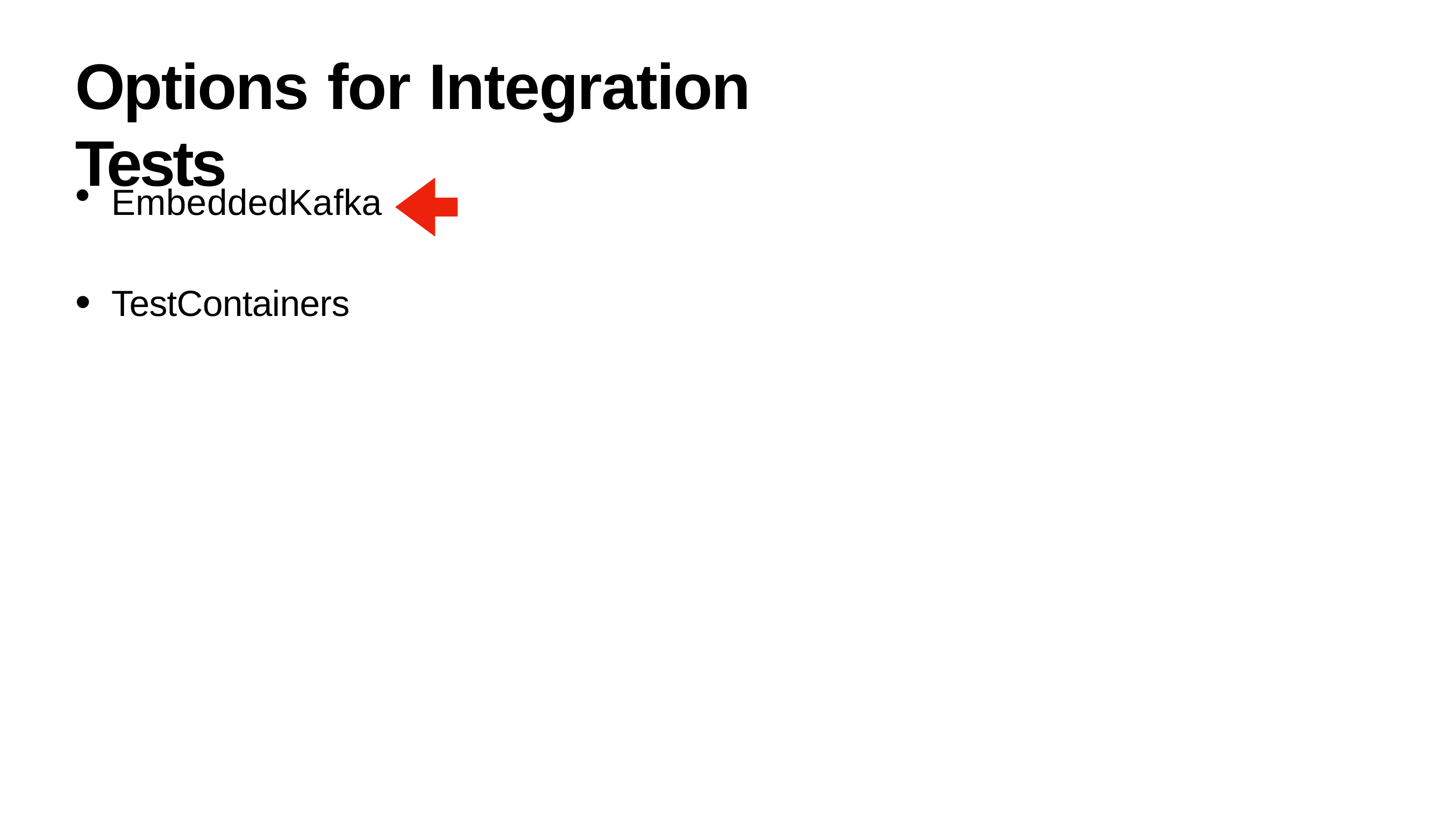

# Options for Integration Tests

EmbeddedKafka

TestContainers